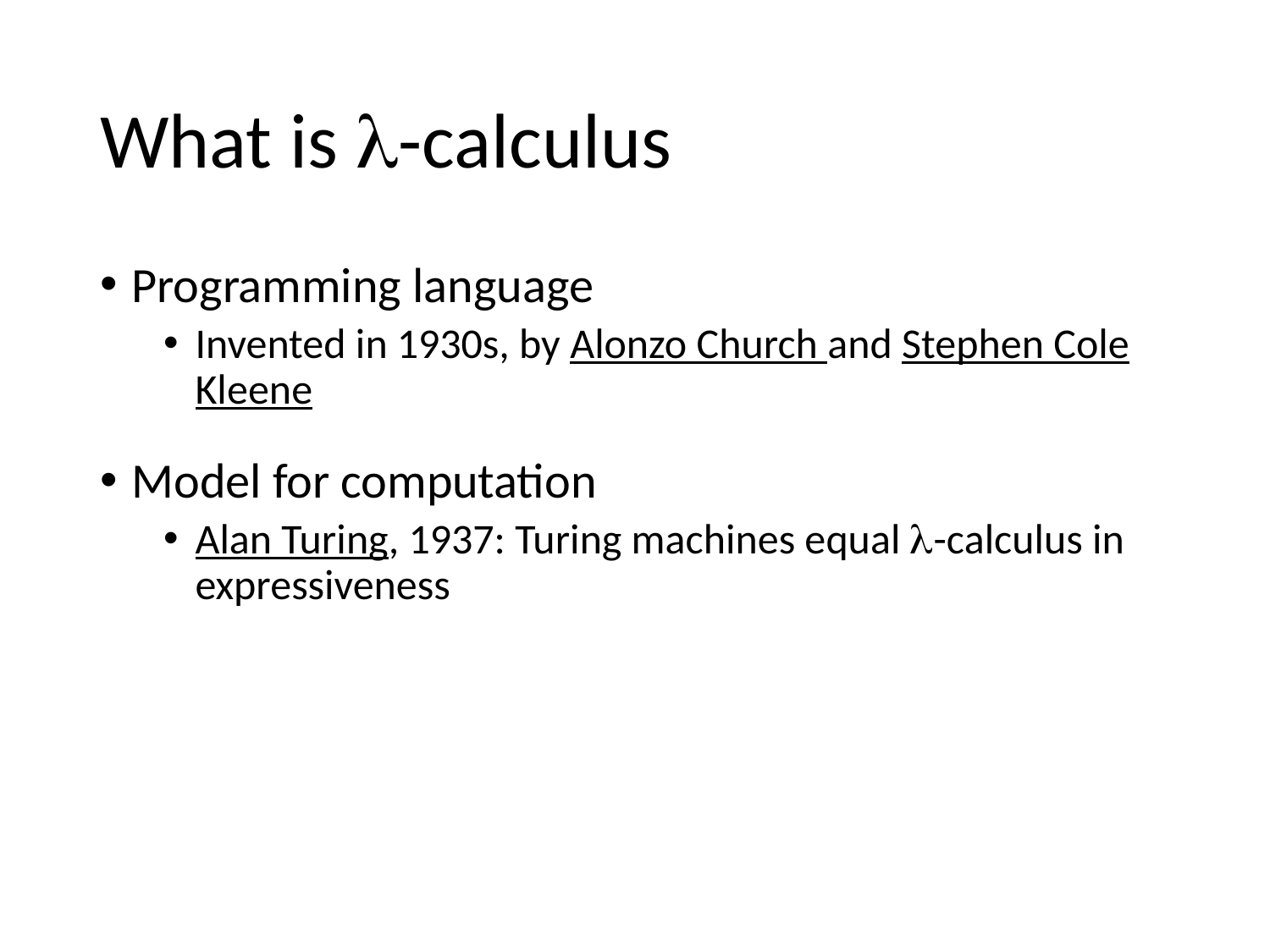

# What is λ-calculus
Programming language
Invented in 1930s, by Alonzo Church and Stephen Cole Kleene
Model for computation
Alan Turing, 1937: Turing machines equal λ-calculus in expressiveness